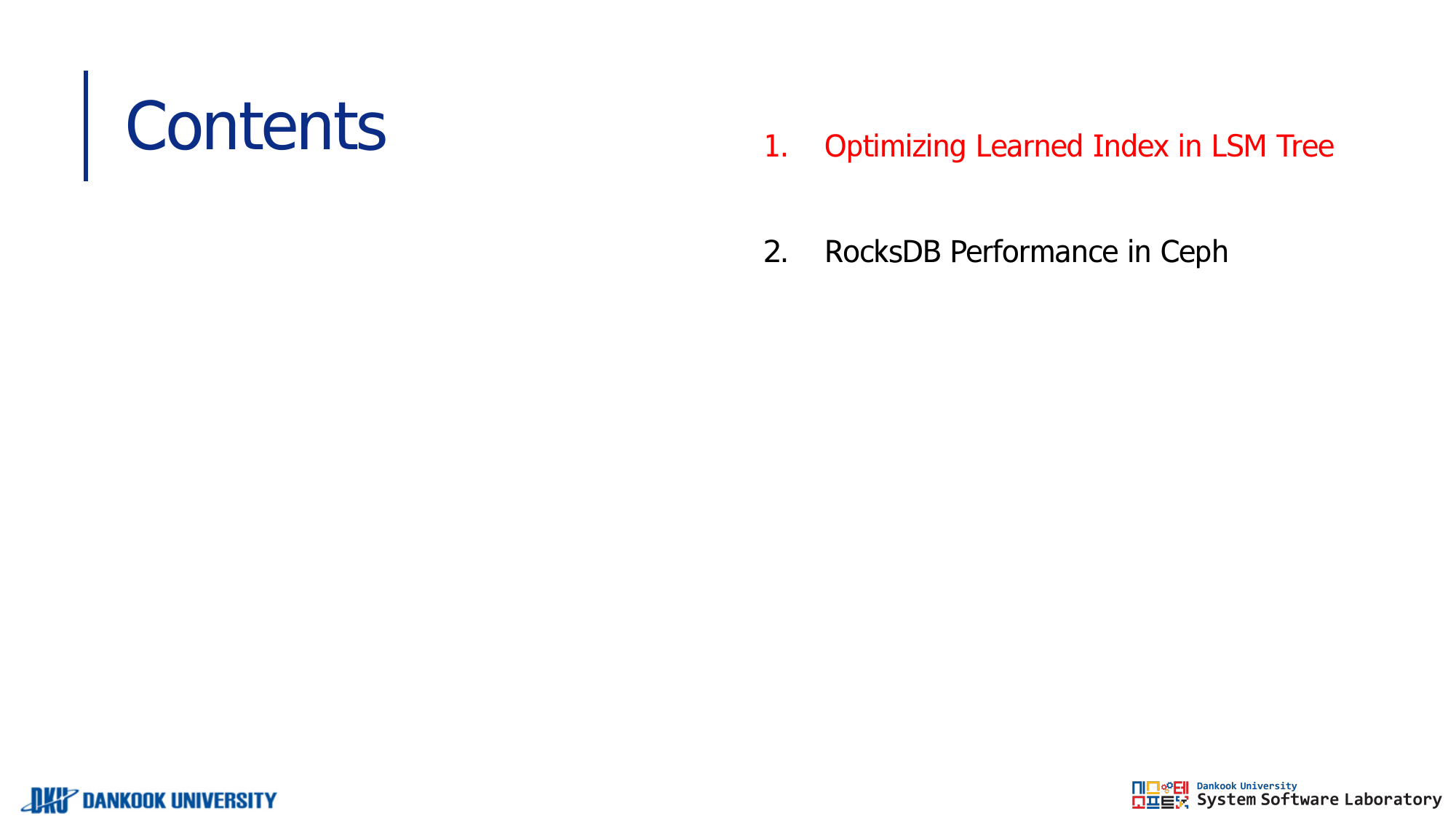

# Contents
Optimizing Learned Index in LSM Tree

RocksDB Performance in Ceph